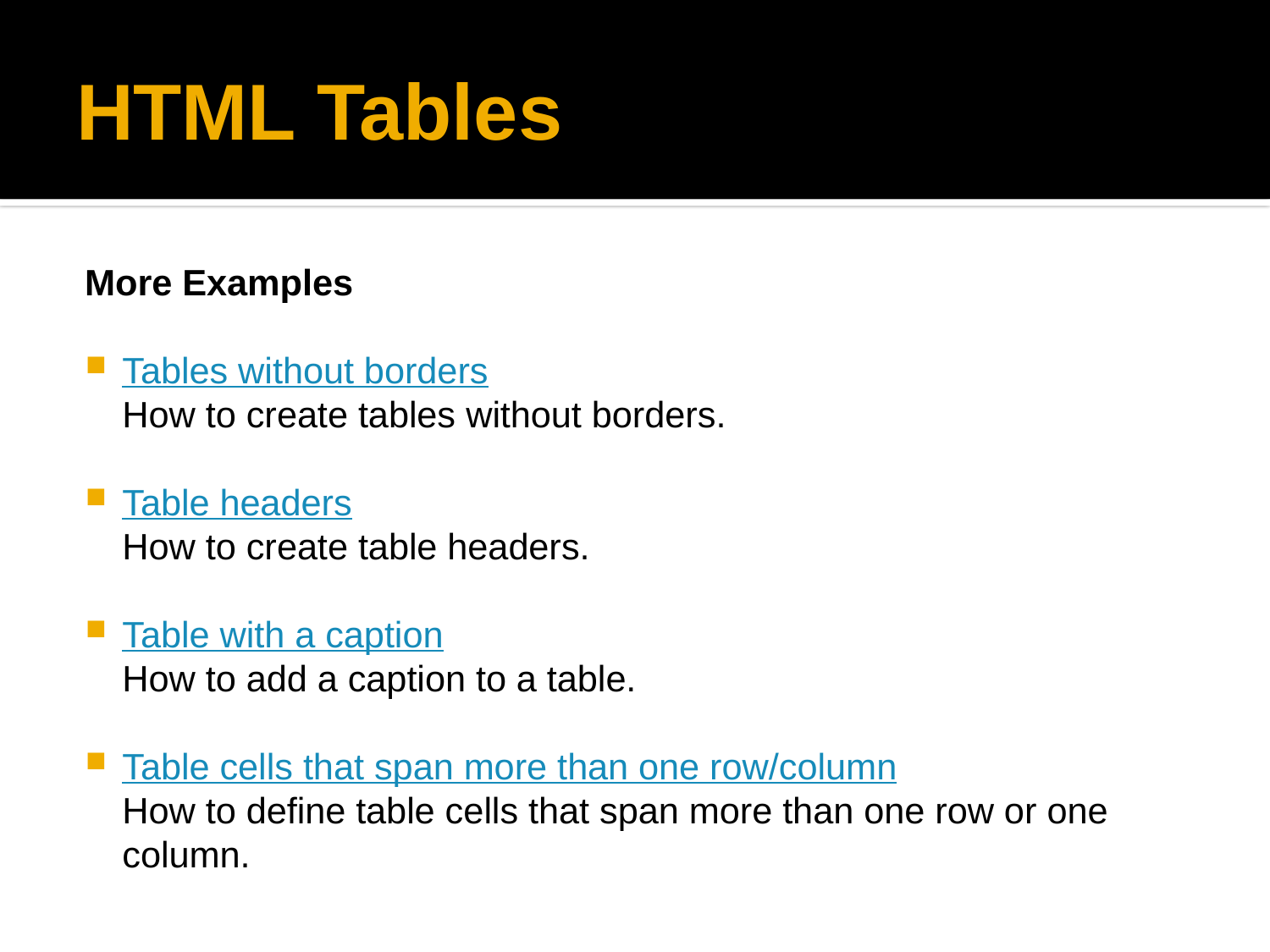

# HTML Tables
More Examples

Tables without borders
How to create tables without borders.

Table headers
How to create table headers.

Table with a caption
How to add a caption to a table.

Table cells that span more than one row/column
How to define table cells that span more than one row or one column.